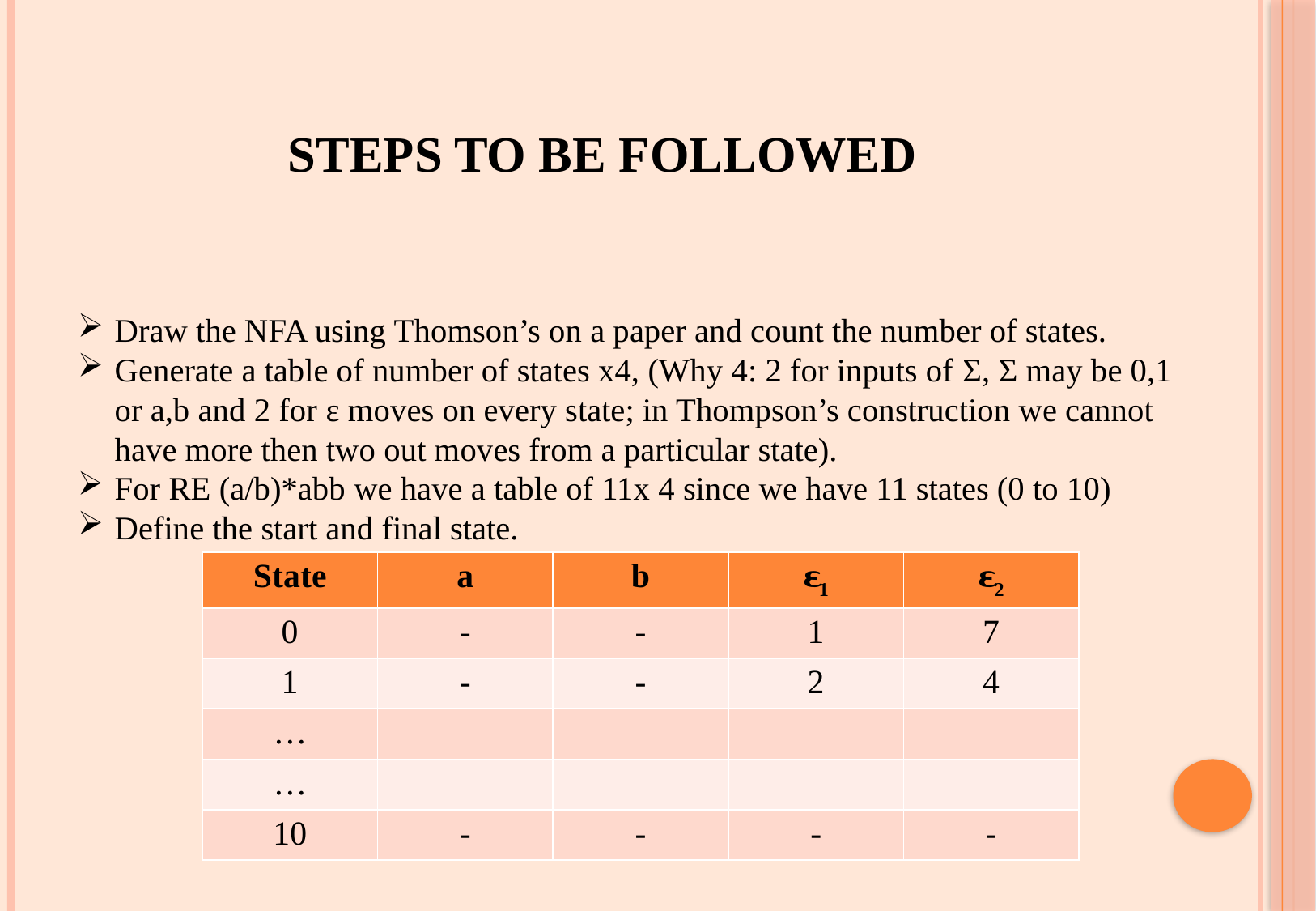

# Steps to be followed
Draw the NFA using Thomson’s on a paper and count the number of states.
Generate a table of number of states x4, (Why 4: 2 for inputs of Σ, Σ may be 0,1 or a,b and 2 for ε moves on every state; in Thompson’s construction we cannot have more then two out moves from a particular state).
For RE (a/b)*abb we have a table of 11x 4 since we have 11 states (0 to 10)
Define the start and final state.

| State | a | b | ε1 | ε2 |
| --- | --- | --- | --- | --- |
| 0 | - | - | 1 | 7 |
| 1 | - | - | 2 | 4 |
| … |  |  |  |  |
| … |  |  |  |  |
| 10 | - | - | - | - |